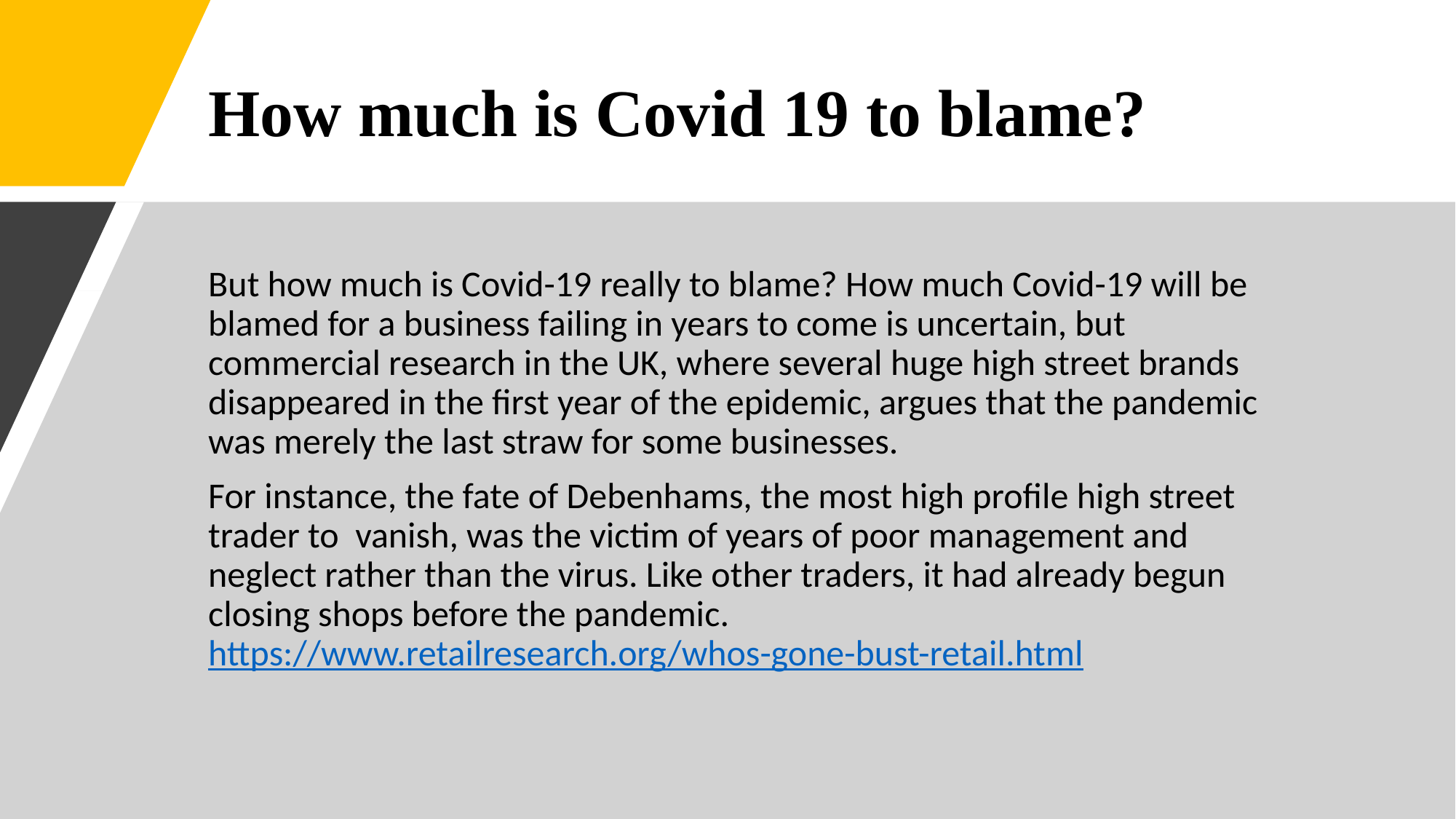

# How much is Covid 19 to blame?

But how much is Covid-19 really to blame? How much Covid-19 will be blamed for a business failing in years to come is uncertain, but commercial research in the UK, where several huge high street brands disappeared in the first year of the epidemic, argues that the pandemic was merely the last straw for some businesses.
For instance, the fate of Debenhams, the most high profile high street trader to  vanish, was the victim of years of poor management and neglect rather than the virus. Like other traders, it had already begun closing shops before the pandemic. https://www.retailresearch.org/whos-gone-bust-retail.html